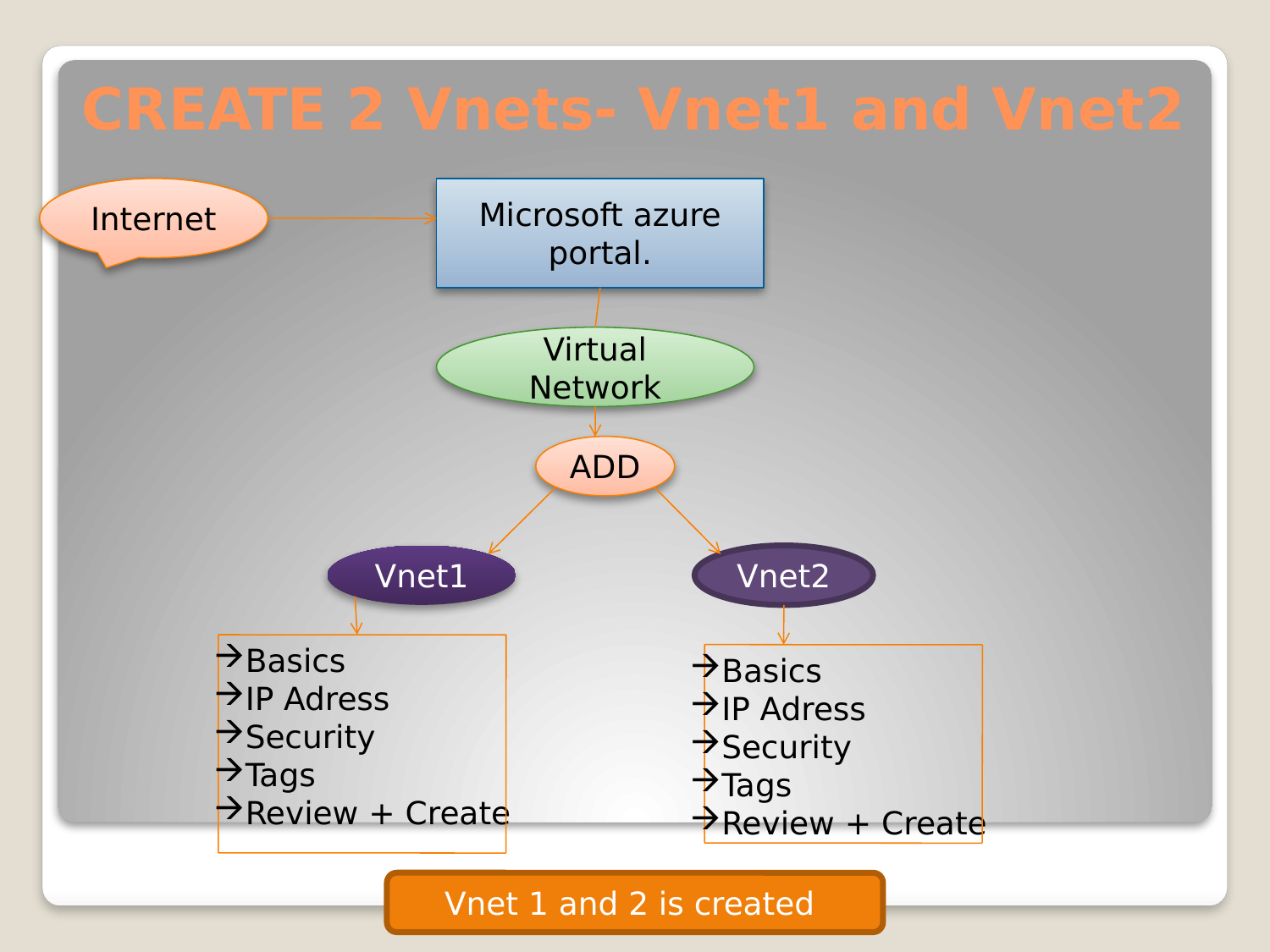

# CREATE 2 Vnets- Vnet1 and Vnet2
Internet
Microsoft azure portal.
Virtual Network
ADD
Vnet1
Vnet2
Basics
IP Adress
Security
Tags
Review + Create
Basics
IP Adress
Security
Tags
Review + Create
Vnet 1 and 2 is created